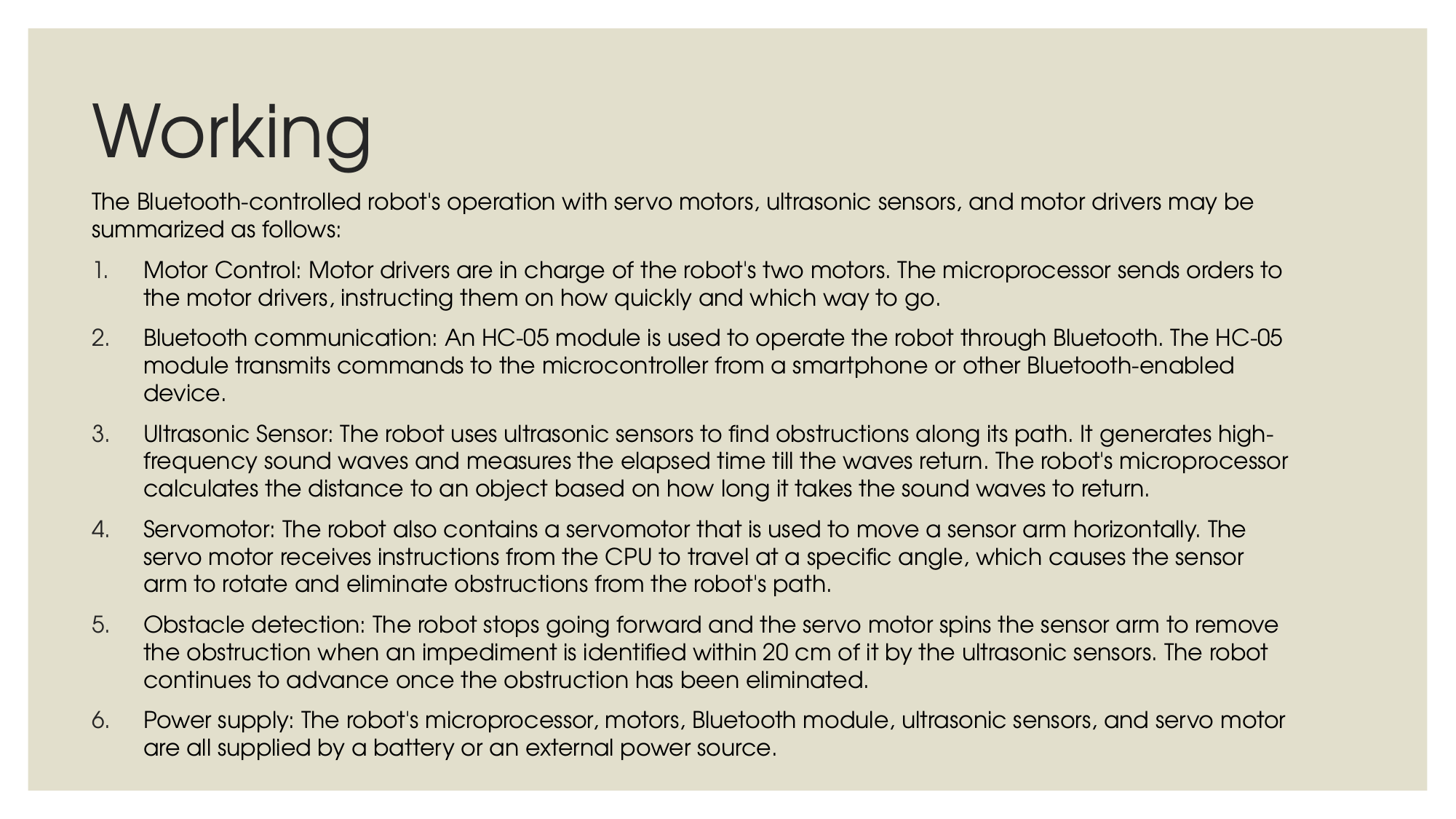

# Working
The Bluetooth-controlled robot's operation with servo motors, ultrasonic sensors, and motor drivers may be summarized as follows:
Motor Control: Motor drivers are in charge of the robot's two motors. The microprocessor sends orders to the motor drivers, instructing them on how quickly and which way to go.
Bluetooth communication: An HC-05 module is used to operate the robot through Bluetooth. The HC-05 module transmits commands to the microcontroller from a smartphone or other Bluetooth-enabled device.
Ultrasonic Sensor: The robot uses ultrasonic sensors to find obstructions along its path. It generates high-frequency sound waves and measures the elapsed time till the waves return. The robot's microprocessor calculates the distance to an object based on how long it takes the sound waves to return.
Servomotor: The robot also contains a servomotor that is used to move a sensor arm horizontally. The servo motor receives instructions from the CPU to travel at a specific angle, which causes the sensor arm to rotate and eliminate obstructions from the robot's path.
Obstacle detection: The robot stops going forward and the servo motor spins the sensor arm to remove the obstruction when an impediment is identified within 20 cm of it by the ultrasonic sensors. The robot continues to advance once the obstruction has been eliminated.
Power supply: The robot's microprocessor, motors, Bluetooth module, ultrasonic sensors, and servo motor are all supplied by a battery or an external power source.